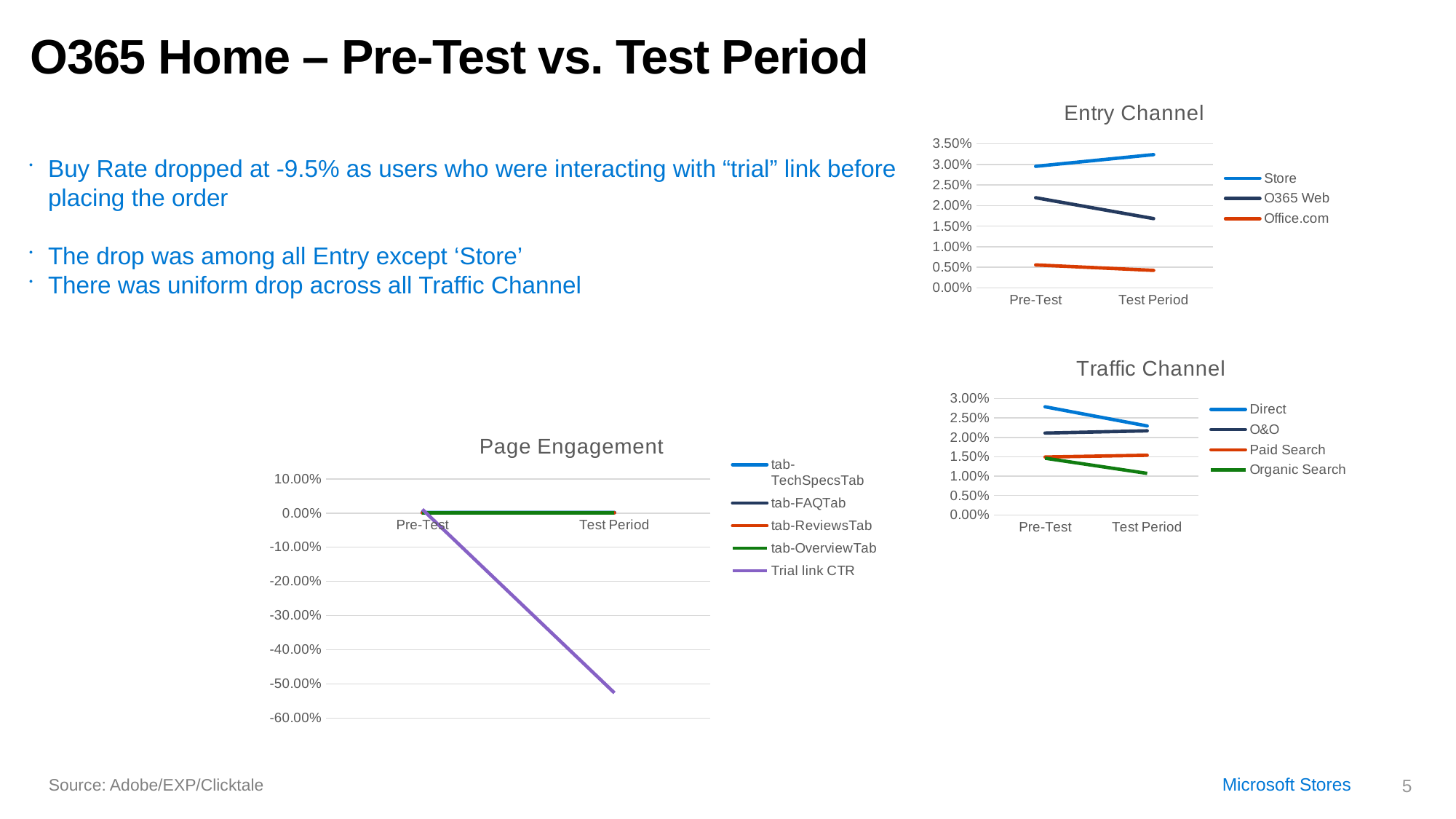

# O365 Home – Pre-Test vs. Test Period

### Chart: Entry Channel

| Category | Store  | O365 Web | Office.com |
|---|---|---|---|
| Pre-Test | 0.029524429268161782 | 0.021916907616242796 | 0.005598304072774599 |
| Test Period | 0.03237113797000402 | 0.016836822648303867 | 0.0042714578504798205 |
Buy Rate dropped at -9.5% as users who were interacting with “trial” link before placing the order

The drop was among all Entry except ‘Store’
There was uniform drop across all Traffic Channel

### Chart: Traffic Channel

| Category | Direct | O&O | Paid Search | Organic Search |
|---|---|---|---|---|
| Pre-Test | 0.02787076605193777 | 0.02110852458356534 | 0.014923220383327855 | 0.014614626030604509 |
| Test Period | 0.02292795985212711 | 0.02168291608405003 | 0.01538107916562913 | 0.01070737640546287 |

### Chart: Page Engagement

| Category | tab-TechSpecsTab | tab-FAQTab | tab-ReviewsTab | tab-OverviewTab | Trial link CTR |
|---|---|---|---|---|---|
| Pre-Test | 0.0017006232264210434 | 0.0009995773599082267 | 0.000717817298726042 | 0.00033207435782186054 | 0.010874596647055272 |
| Test Period | 0.001915451950887812 | 0.0011684256900415654 | 0.0007661807803551248 | 0.00032562683165092806 | -0.5261832769417268 |
Source: Adobe/EXP/Clicktale